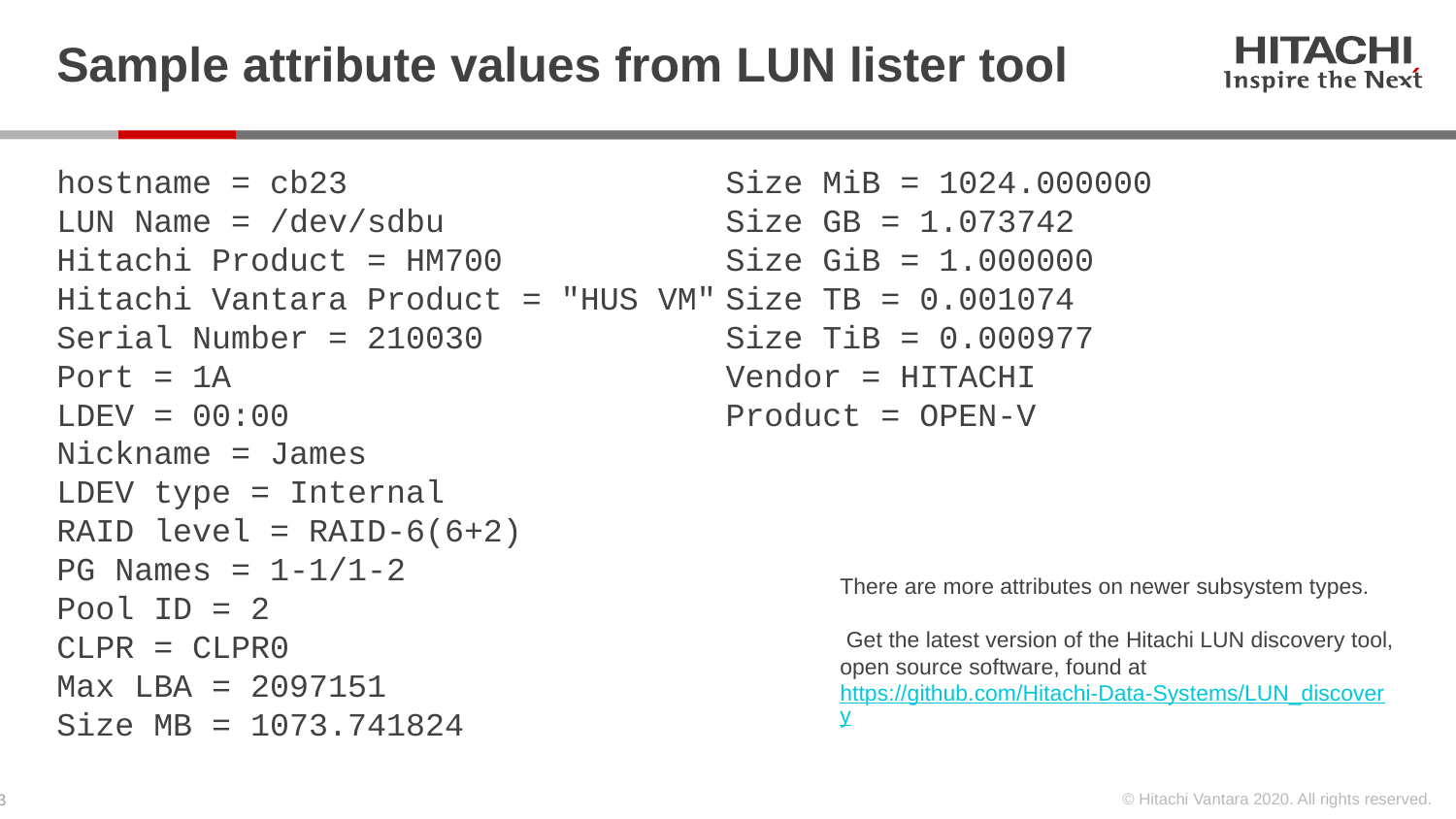

# Sample attribute values from LUN lister tool
hostname = cb23
LUN Name = /dev/sdbu
Hitachi Product = HM700
Hitachi Vantara Product = "HUS VM"
Serial Number = 210030
Port = 1A
LDEV = 00:00
Nickname = James
LDEV type = Internal
RAID level = RAID-6(6+2)
PG Names = 1-1/1-2
Pool ID = 2
CLPR = CLPR0
Max LBA = 2097151
Size MB = 1073.741824
Size MiB = 1024.000000
Size GB = 1.073742
Size GiB = 1.000000
Size TB = 0.001074
Size TiB = 0.000977
Vendor = HITACHI
Product = OPEN-V
There are more attributes on newer subsystem types.
 Get the latest version of the Hitachi LUN discovery tool, open source software, found at https://github.com/Hitachi-Data-Systems/LUN_discovery